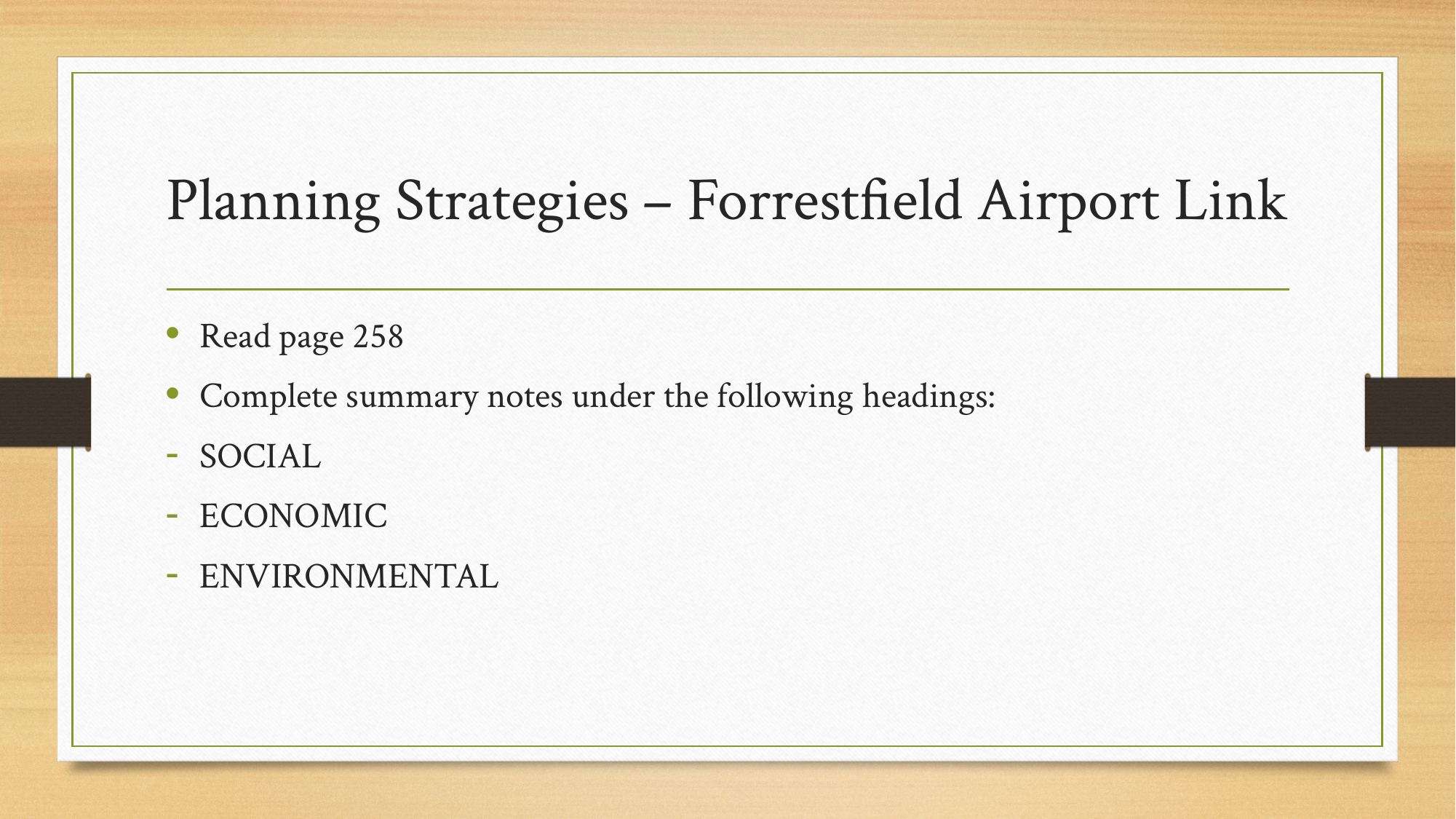

# Planning Strategies – Forrestfield Airport Link
Read page 258
Complete summary notes under the following headings:
SOCIAL
ECONOMIC
ENVIRONMENTAL